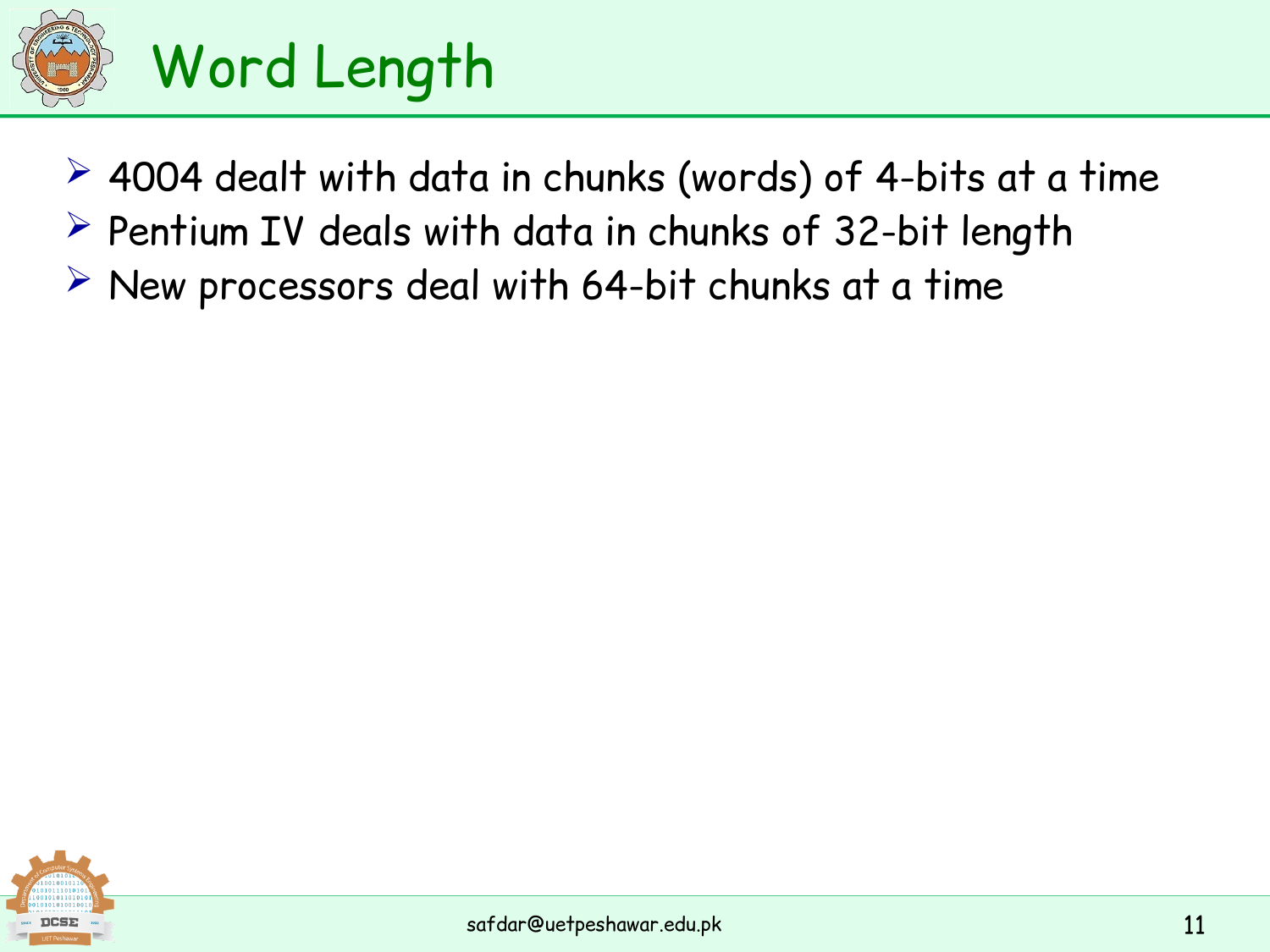

# Word Length
4004 dealt with data in chunks (words) of 4-bits at a time
Pentium IV deals with data in chunks of 32-bit length
New processors deal with 64-bit chunks at a time